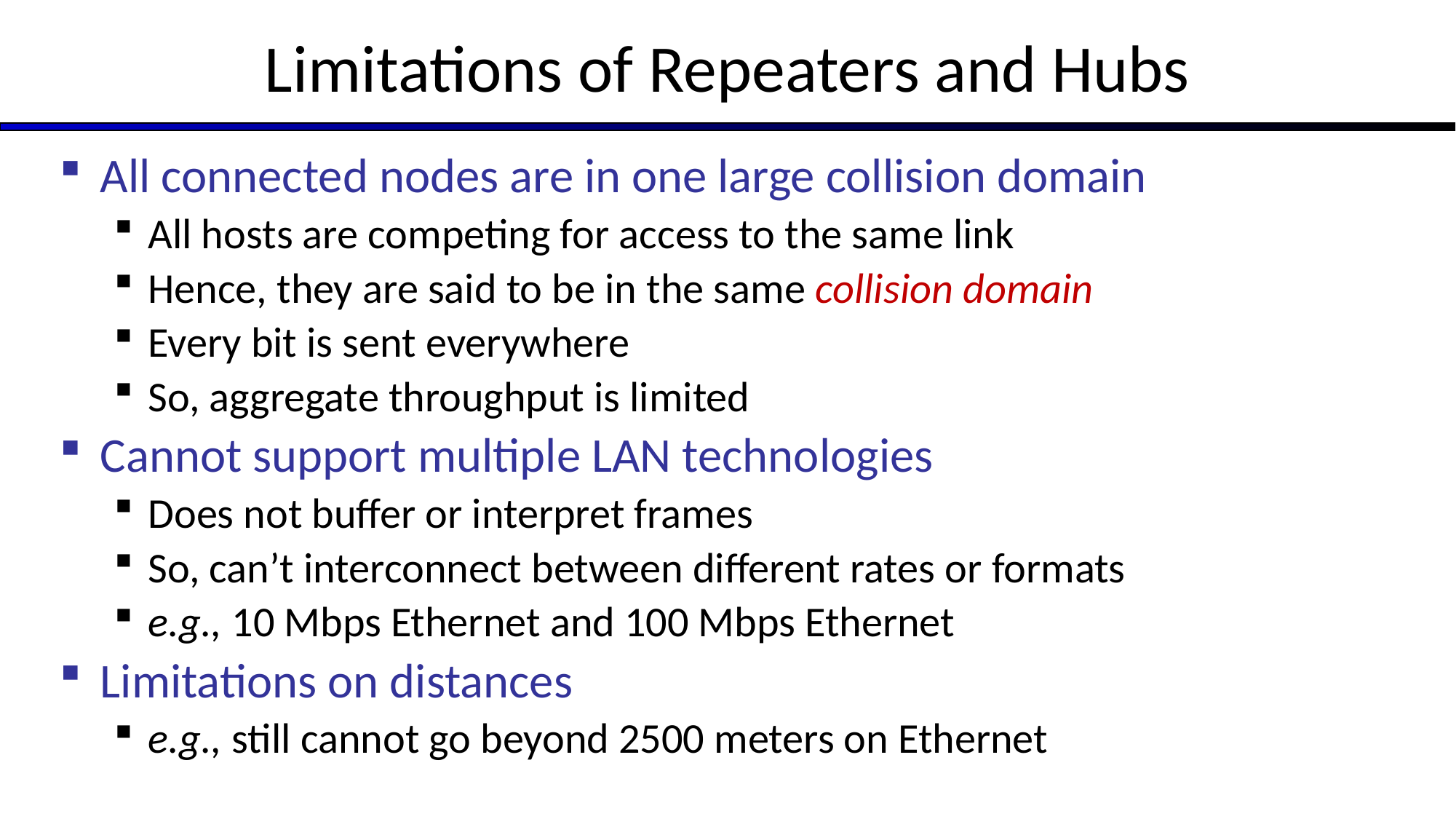

# Limitations of Repeaters and Hubs
All connected nodes are in one large collision domain
All hosts are competing for access to the same link
Hence, they are said to be in the same collision domain
Every bit is sent everywhere
So, aggregate throughput is limited
Cannot support multiple LAN technologies
Does not buffer or interpret frames
So, can’t interconnect between different rates or formats
e.g., 10 Mbps Ethernet and 100 Mbps Ethernet
Limitations on distances
e.g., still cannot go beyond 2500 meters on Ethernet